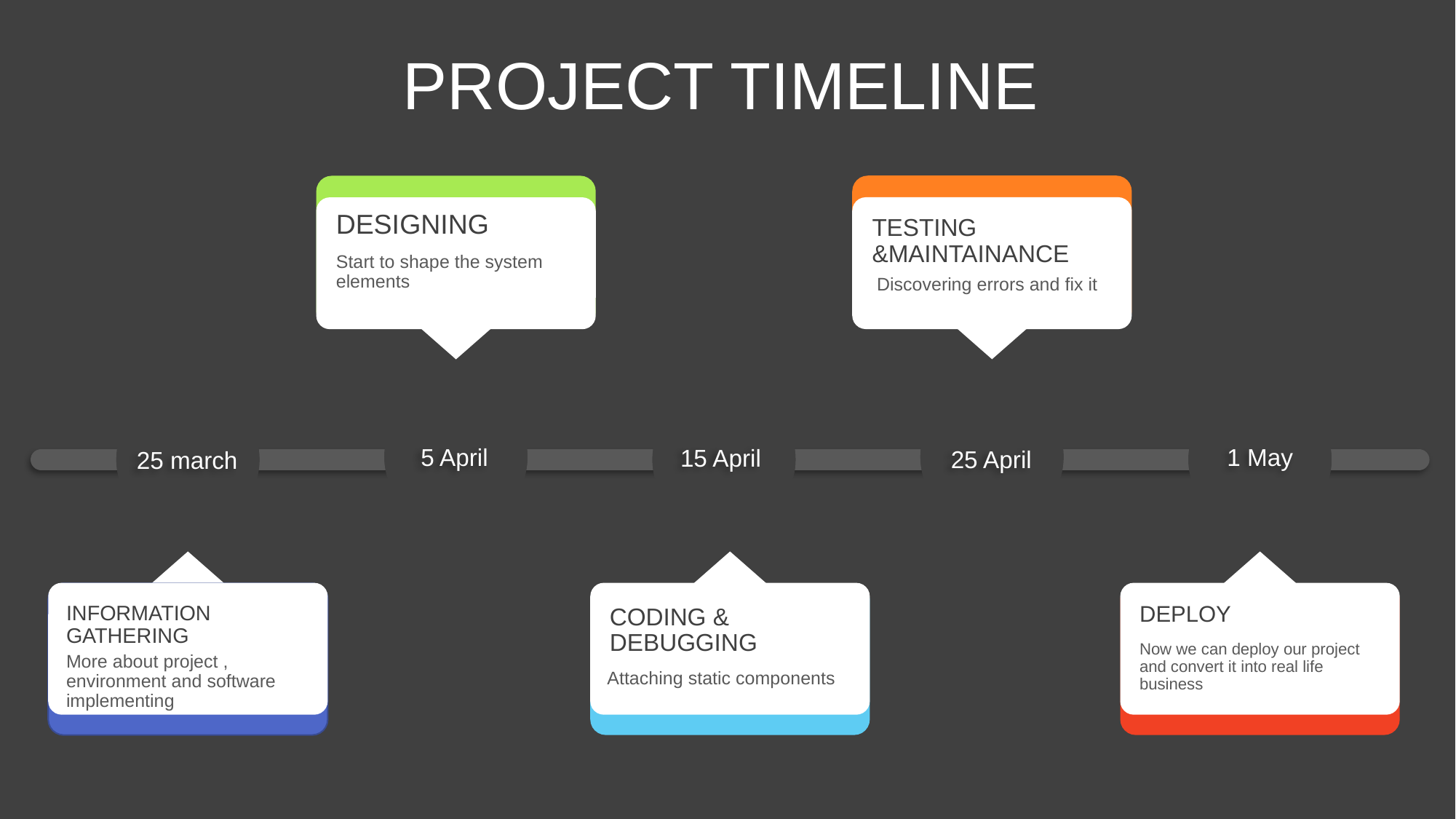

# PROJECT TIMELINE
DESIGNING
TESTING &MAINTAINANCE
Start to shape the system elements
Discovering errors and fix it
5 April
1 May
25 march
15 April
25 April
INFORMATION GATHERING
DEPLOY
CODING & DEBUGGING
Now we can deploy our project and convert it into real life business
More about project , environment and software implementing
Attaching static components